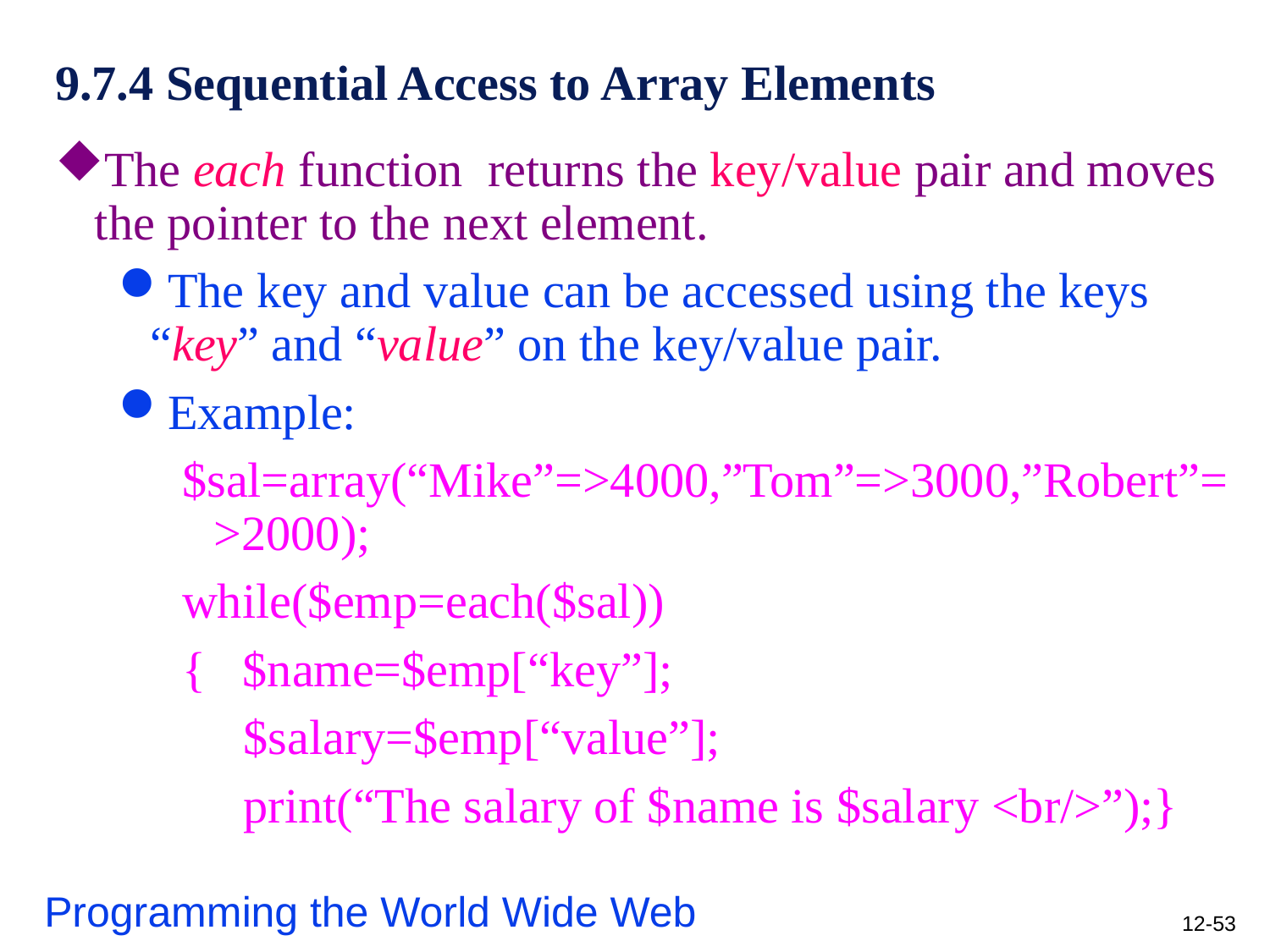

# 9.7.4 Sequential Access to Array Elements
The each function  returns the key/value pair and moves the pointer to the next element.
The key and value can be accessed using the keys “key” and “value” on the key/value pair.
Example:
$sal=array(“Mike”=>4000,”Tom”=>3000,”Robert”=>2000);
while($emp=each($sal))
{   $name=$emp[“key”];
     $salary=$emp[“value”];
     print(“The salary of $name is $salary <br/>”);}